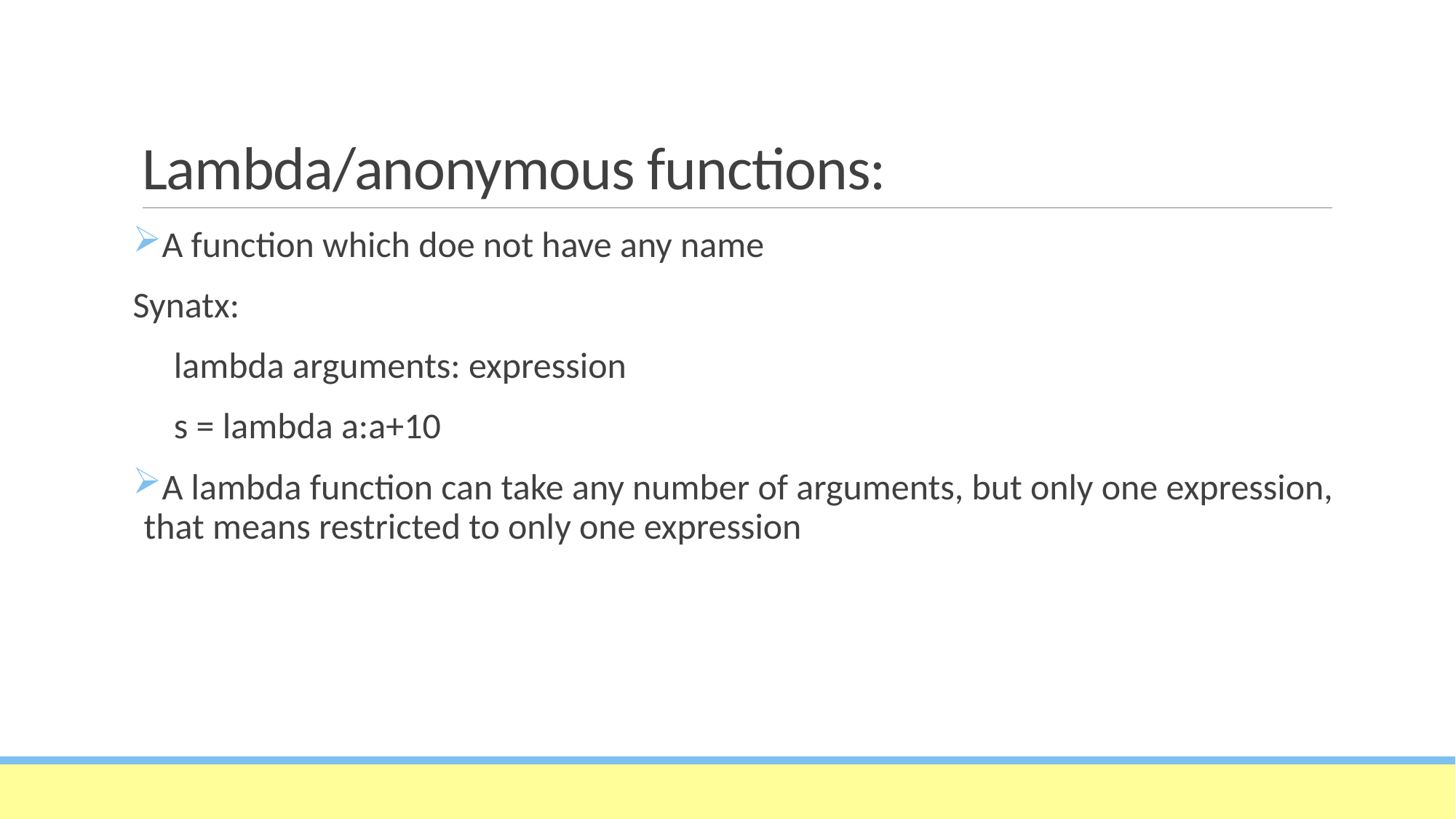

# Lambda/anonymous functions:
A function which doe not have any name
Synatx:
     lambda arguments: expression
     s = lambda a:a+10
A lambda function can take any number of arguments, but only one expression, that means restricted to only one expression